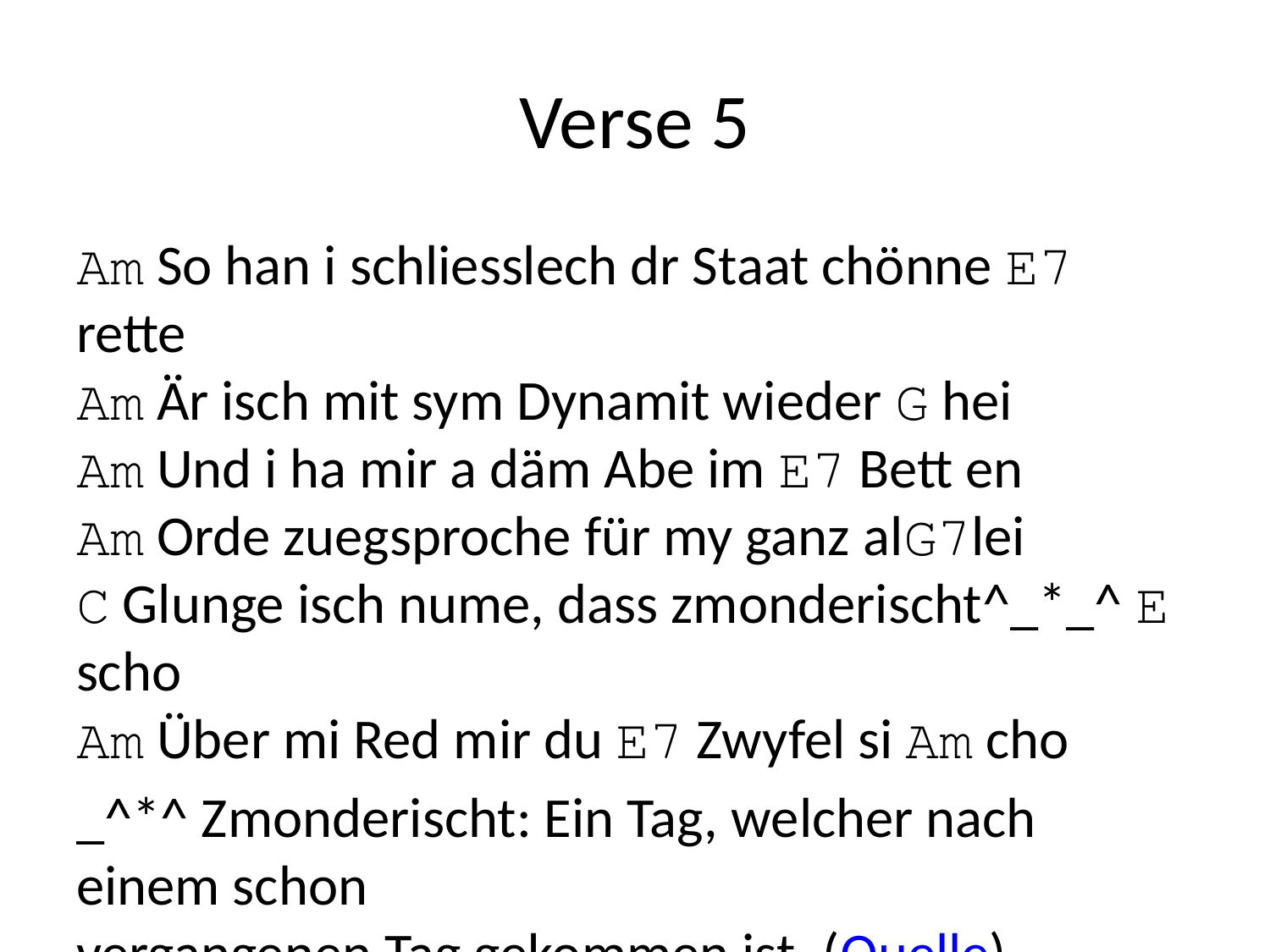

# Verse 5
Am So han i schliesslech dr Staat chönne E7 rette
Am Är isch mit sym Dynamit wieder G hei
Am Und i ha mir a däm Abe im E7 Bett en
Am Orde zuegsproche für my ganz alG7lei
C Glunge isch nume, dass zmonderischt^_*_^ E scho
Am Über mi Red mir du E7 Zwyfel si Am cho
_^*^ Zmonderischt: Ein Tag, welcher nach einem schon
vergangenen Tag gekommen ist. (Quelle)_